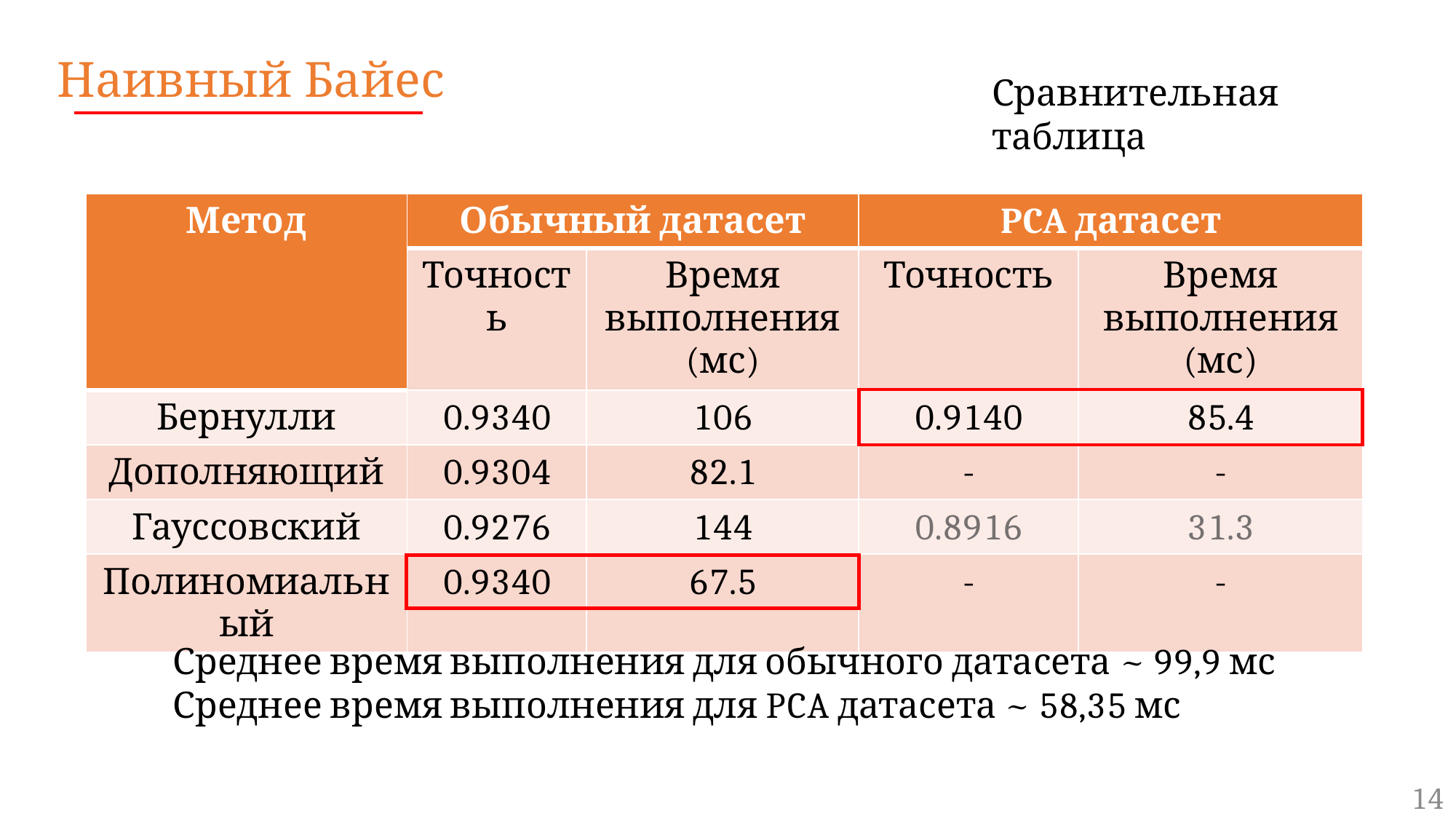

Наивный Байес
Сравнительная таблица
| Метод | Обычный датасет |  | PCA датасет |  |
| --- | --- | --- | --- | --- |
|  | Точность | Время выполнения (мс) | Точность | Время выполнения (мс) |
| Бернулли | 0.9340 | 106 | 0.9140 | 85.4 |
| Дополняющий | 0.9304 | 82.1 | - | - |
| Гауссовский | 0.9276 | 144 | 0.8916 | 31.3 |
| Полиномиальный | 0.9340 | 67.5 | - | - |

Среднее время выполнения для обычного датасета ~ 99,9 мс
Среднее время выполнения для PCA датасета ~ 58,35 мс
14